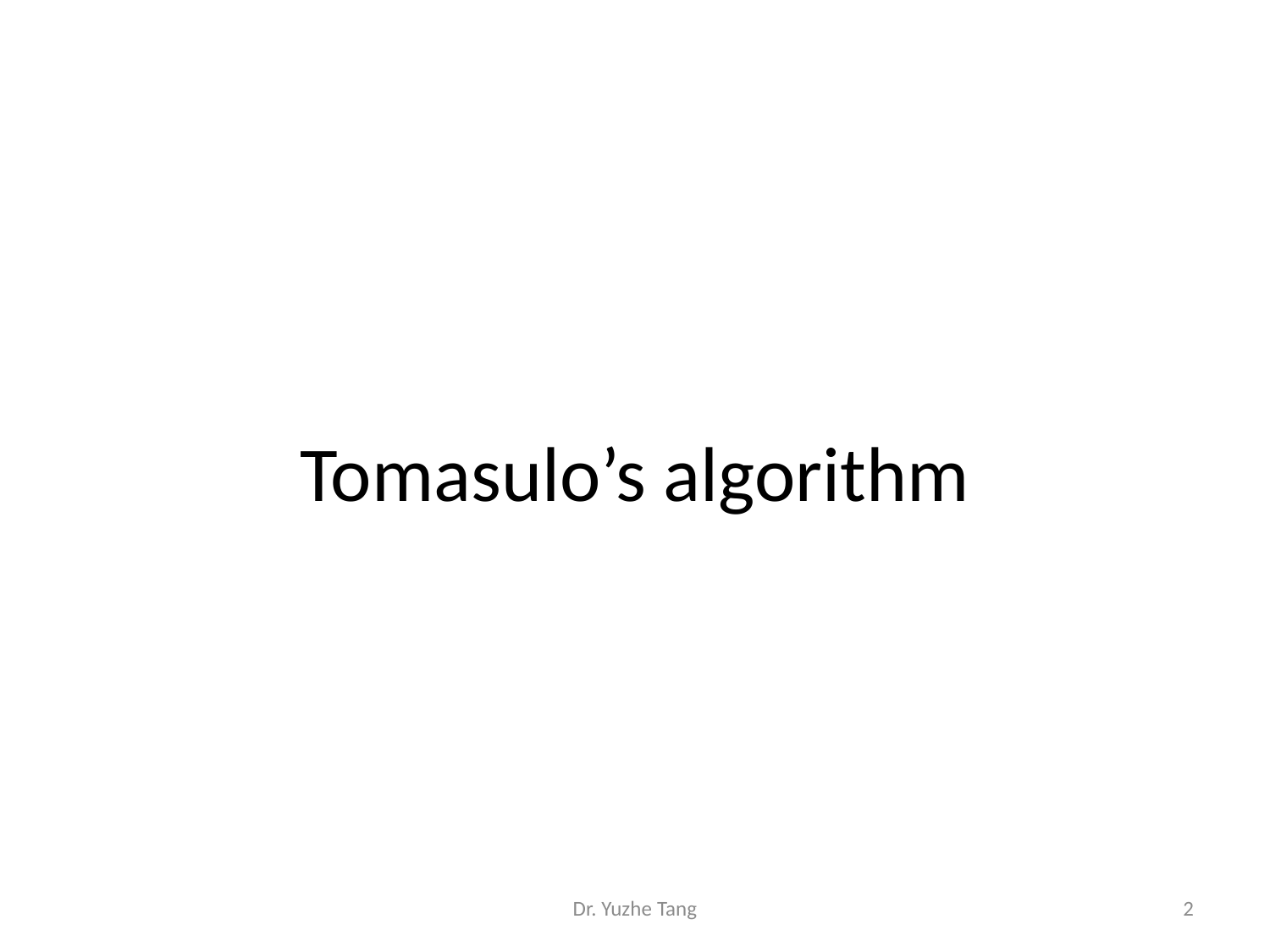

# Tomasulo’s algorithm
Dr. Yuzhe Tang
2